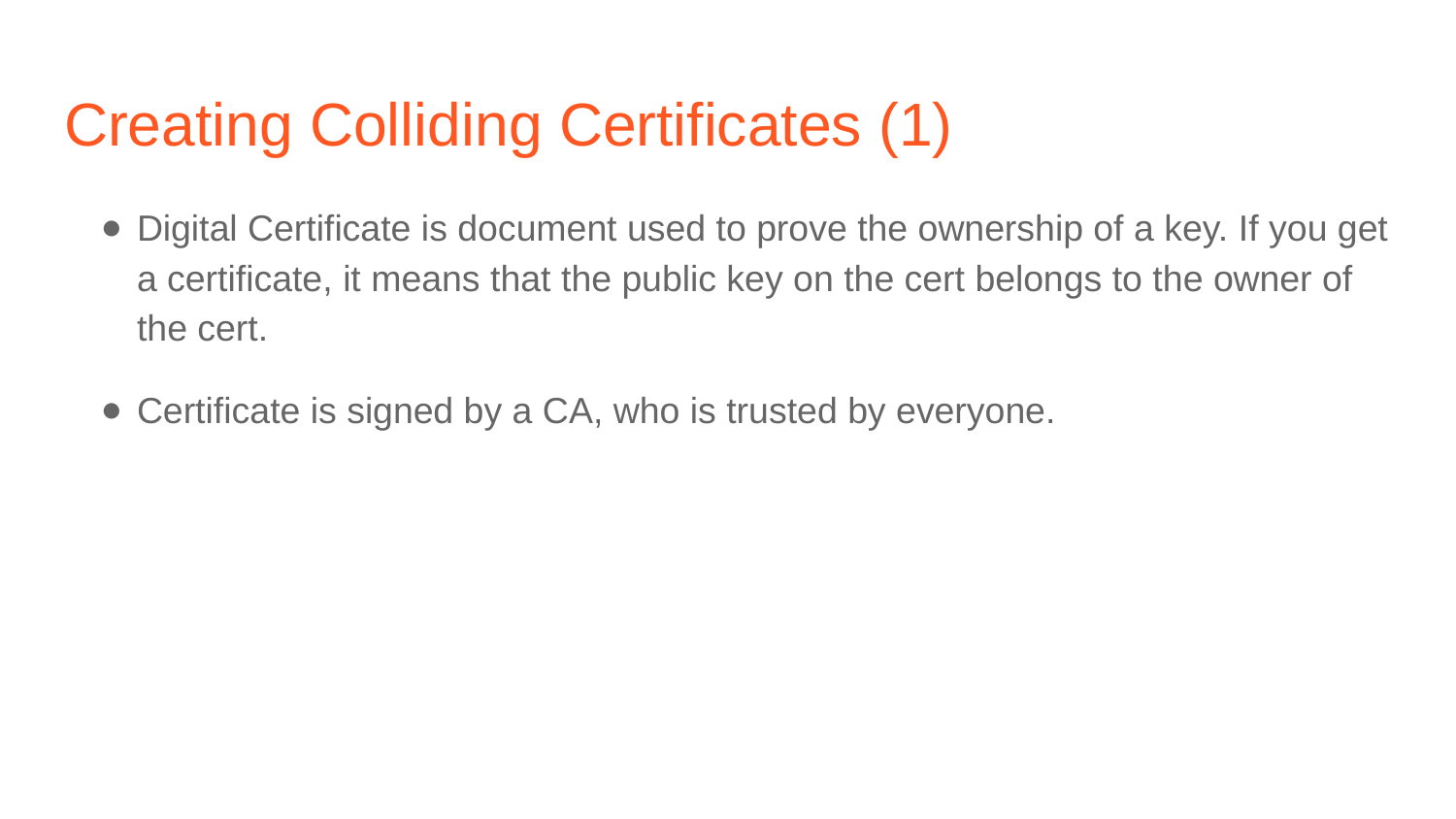

# Creating Colliding Certificates (1)
Digital Certificate is document used to prove the ownership of a key. If you get a certificate, it means that the public key on the cert belongs to the owner of the cert.
Certificate is signed by a CA, who is trusted by everyone.